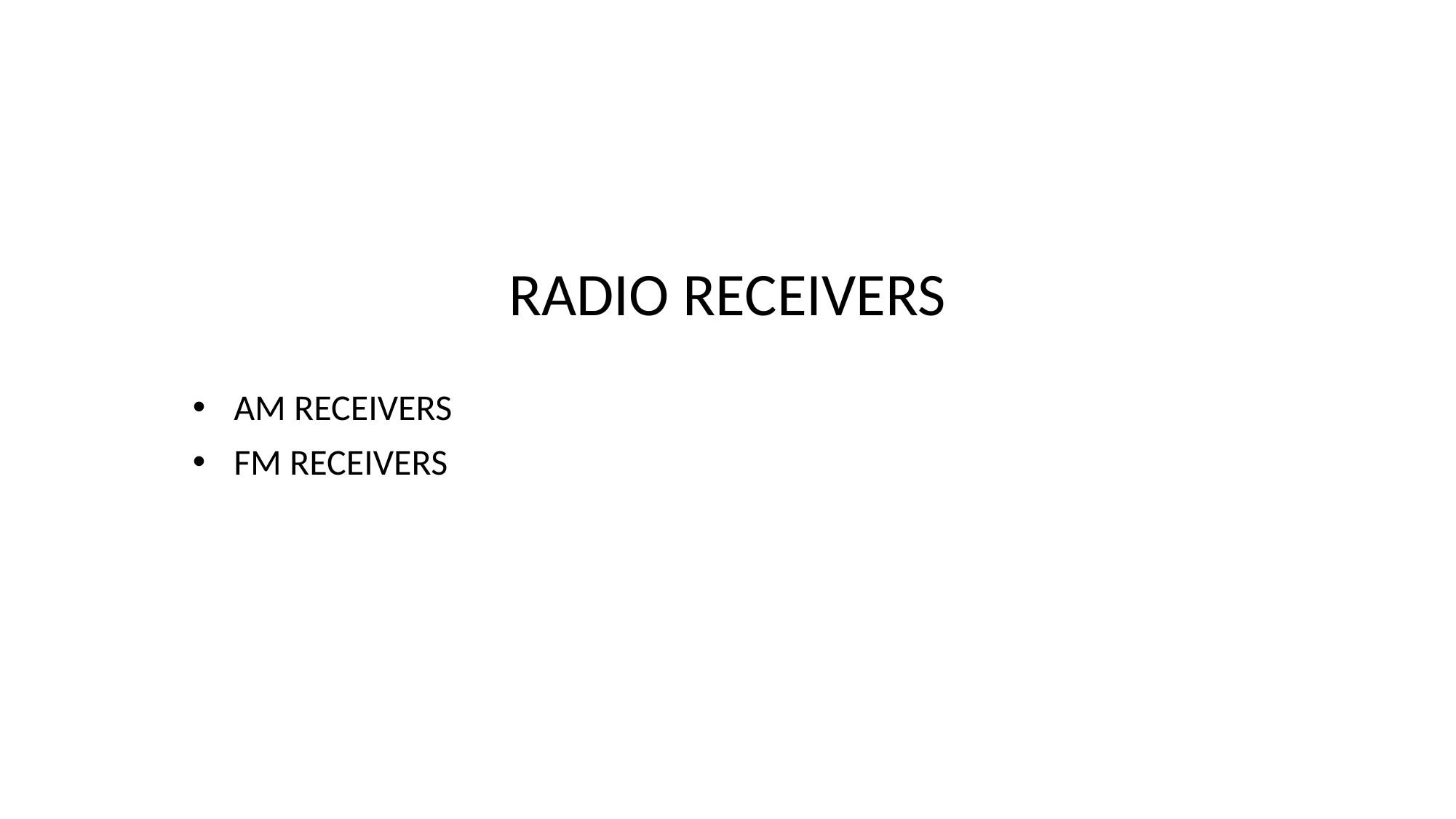

# RADIO RECEIVERS
AM RECEIVERS
FM RECEIVERS